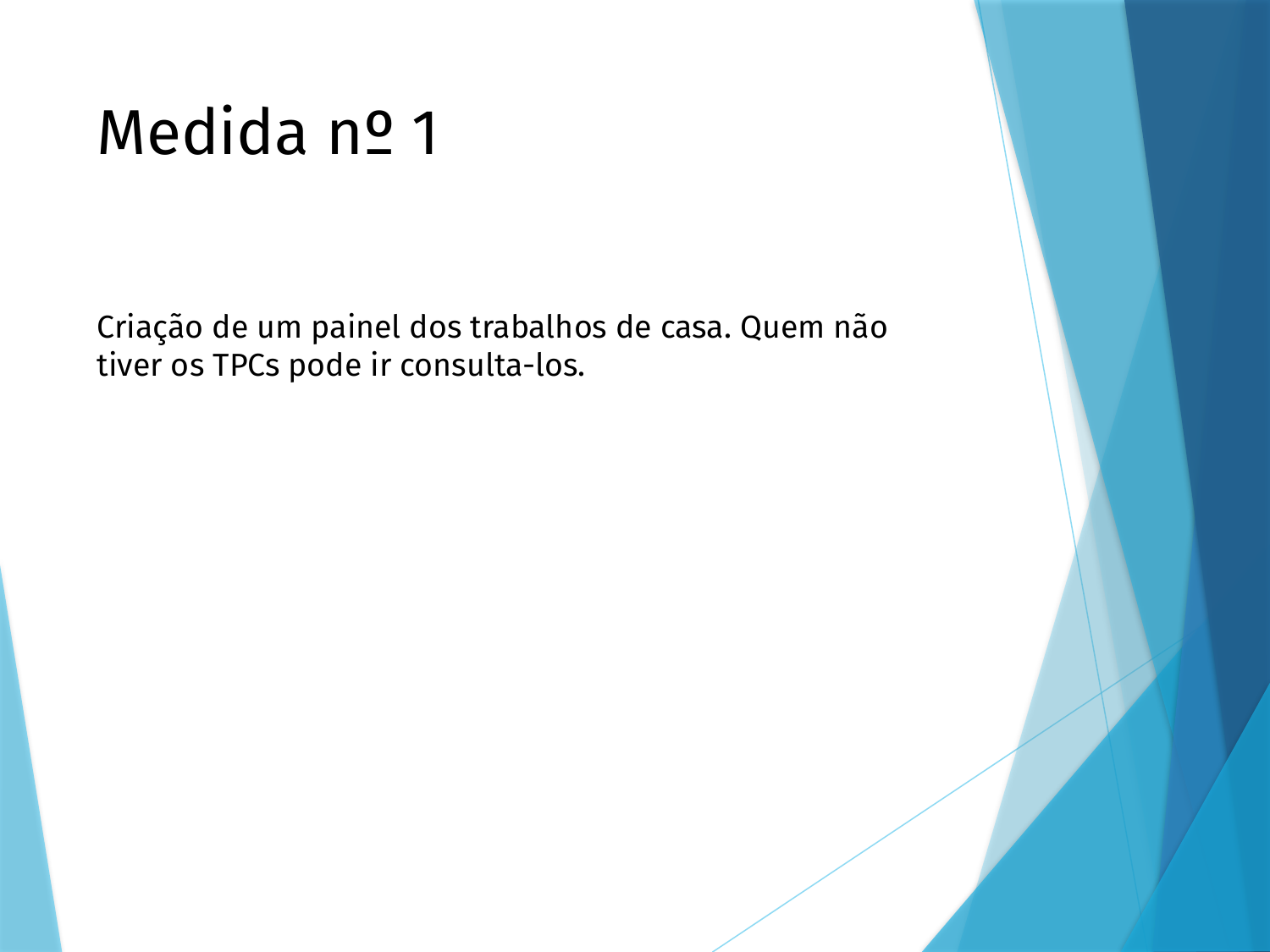

# Medida nº 1
Criação de um painel dos trabalhos de casa. Quem não tiver os TPCs pode ir consulta-los.